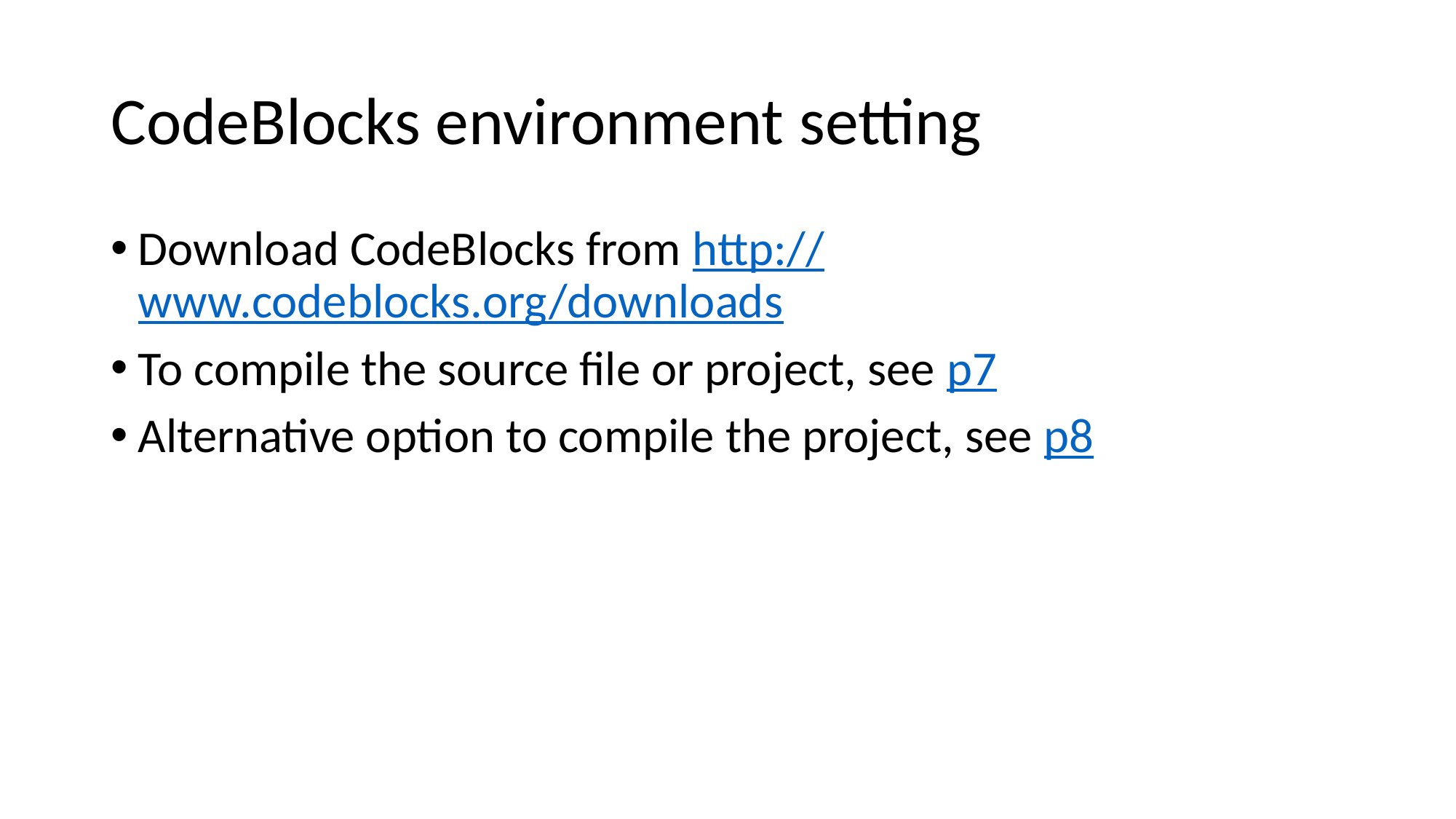

# CodeBlocks environment setting
Download CodeBlocks from http://www.codeblocks.org/downloads
To compile the source file or project, see p7
Alternative option to compile the project, see p8